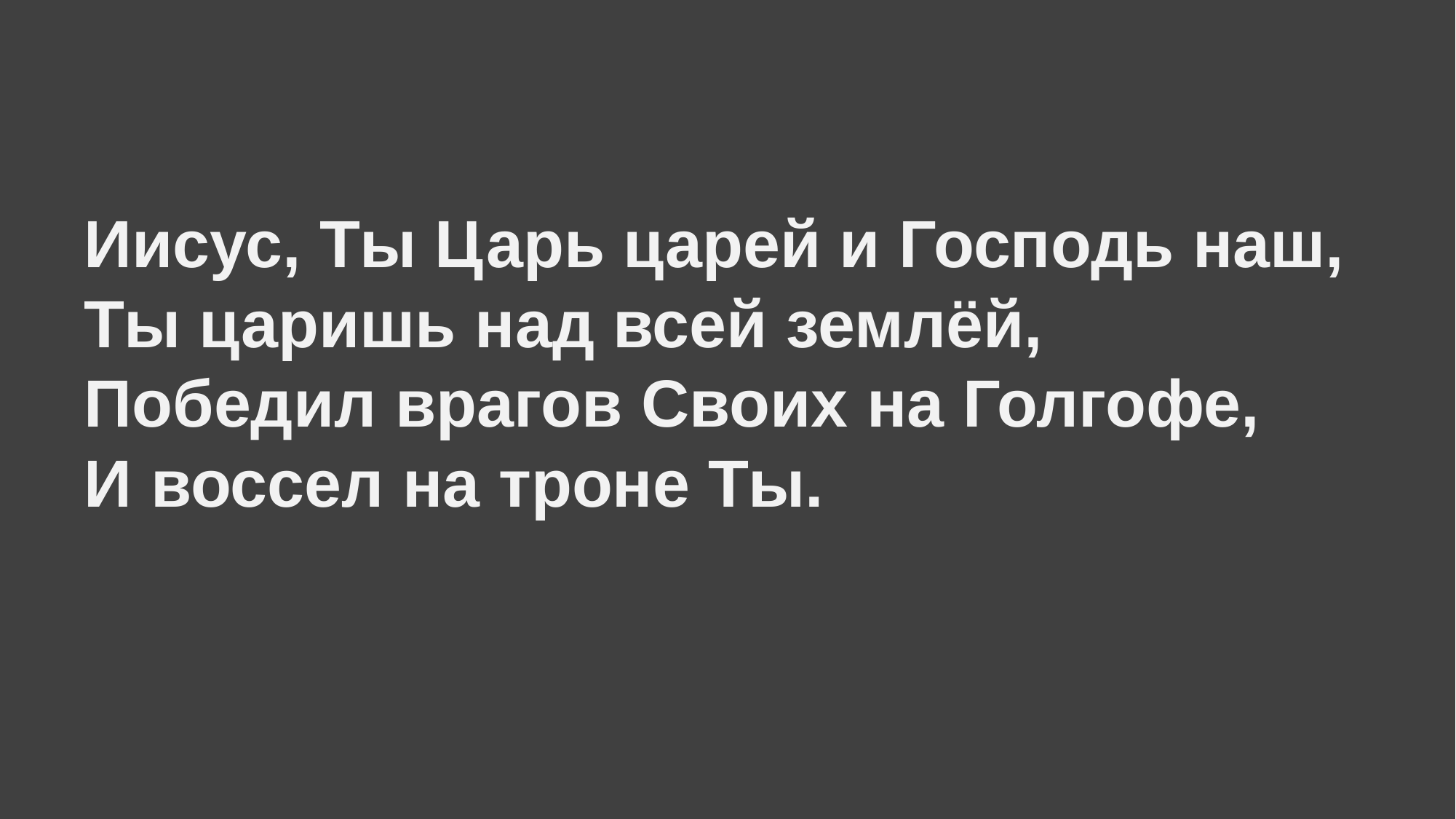

# Иисус, Ты Царь царей и Господь наш, Ты царишь над всей землёй, Победил врагов Своих на Голгофе, И воссел на троне Ты.